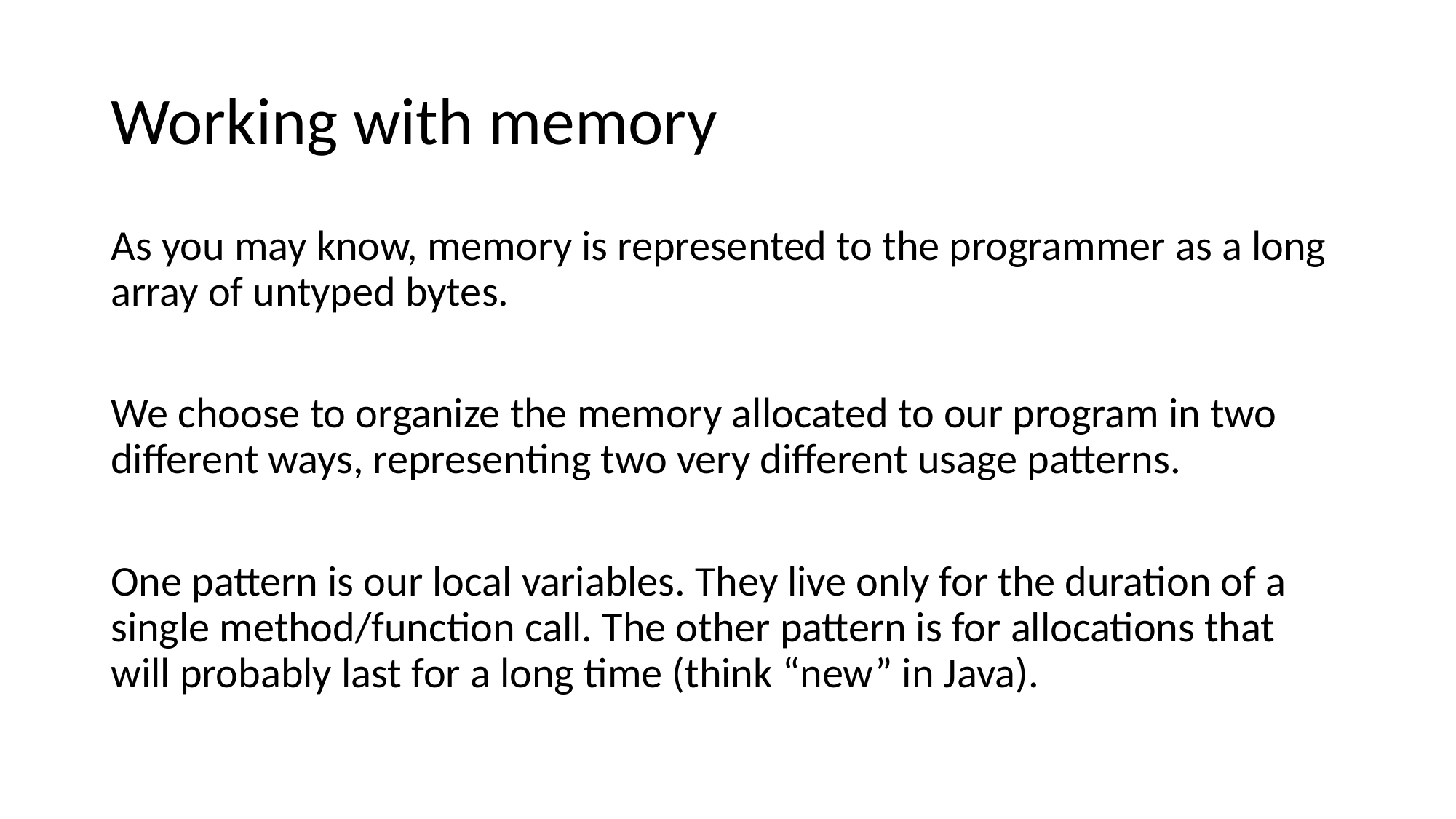

# Working with memory
As you may know, memory is represented to the programmer as a long array of untyped bytes.

We choose to organize the memory allocated to our program in two different ways, representing two very different usage patterns.

One pattern is our local variables. They live only for the duration of a single method/function call. The other pattern is for allocations that will probably last for a long time (think “new” in Java).